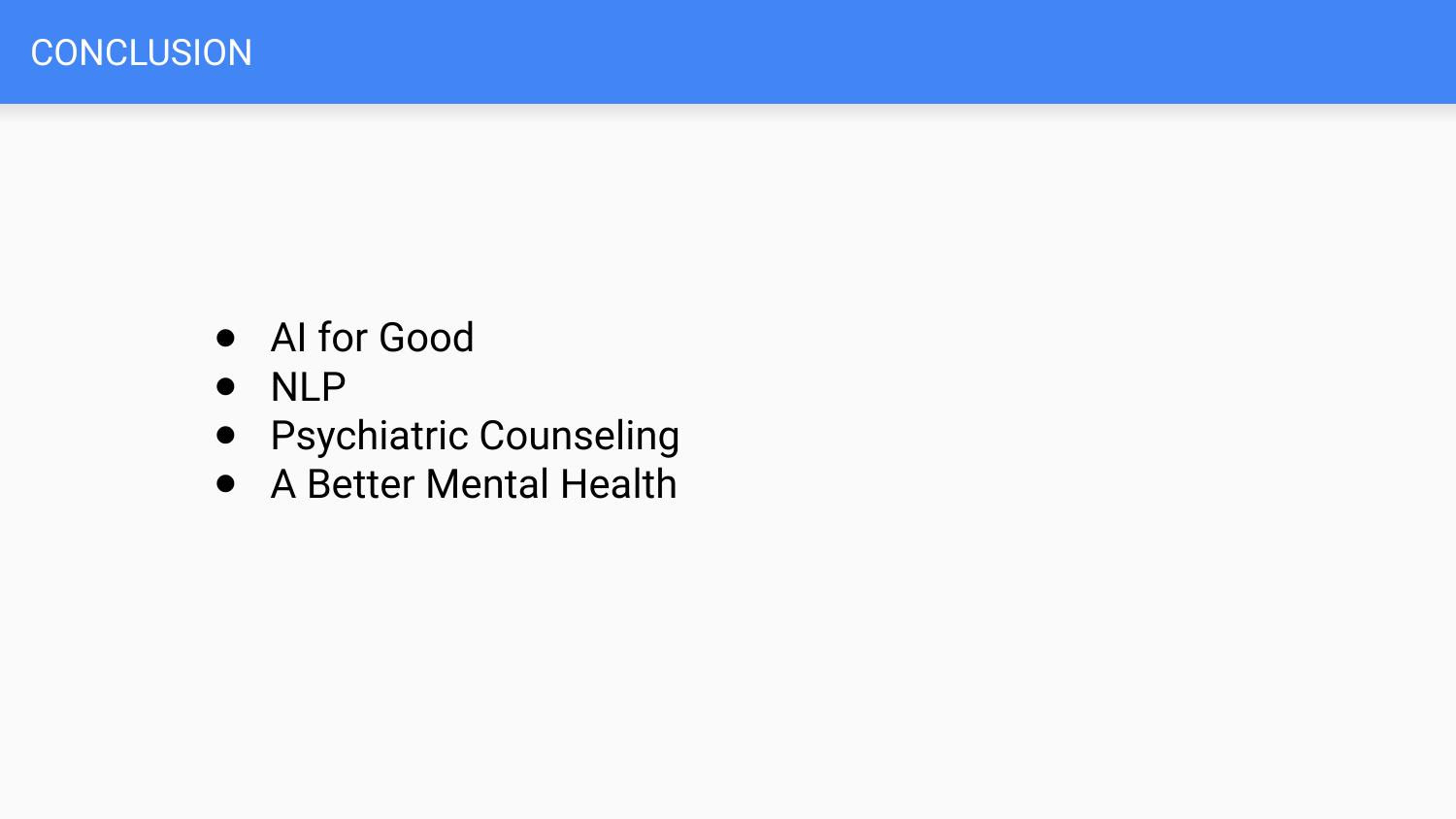

# CONCLUSION
AI for Good
NLP
Psychiatric Counseling
A Better Mental Health